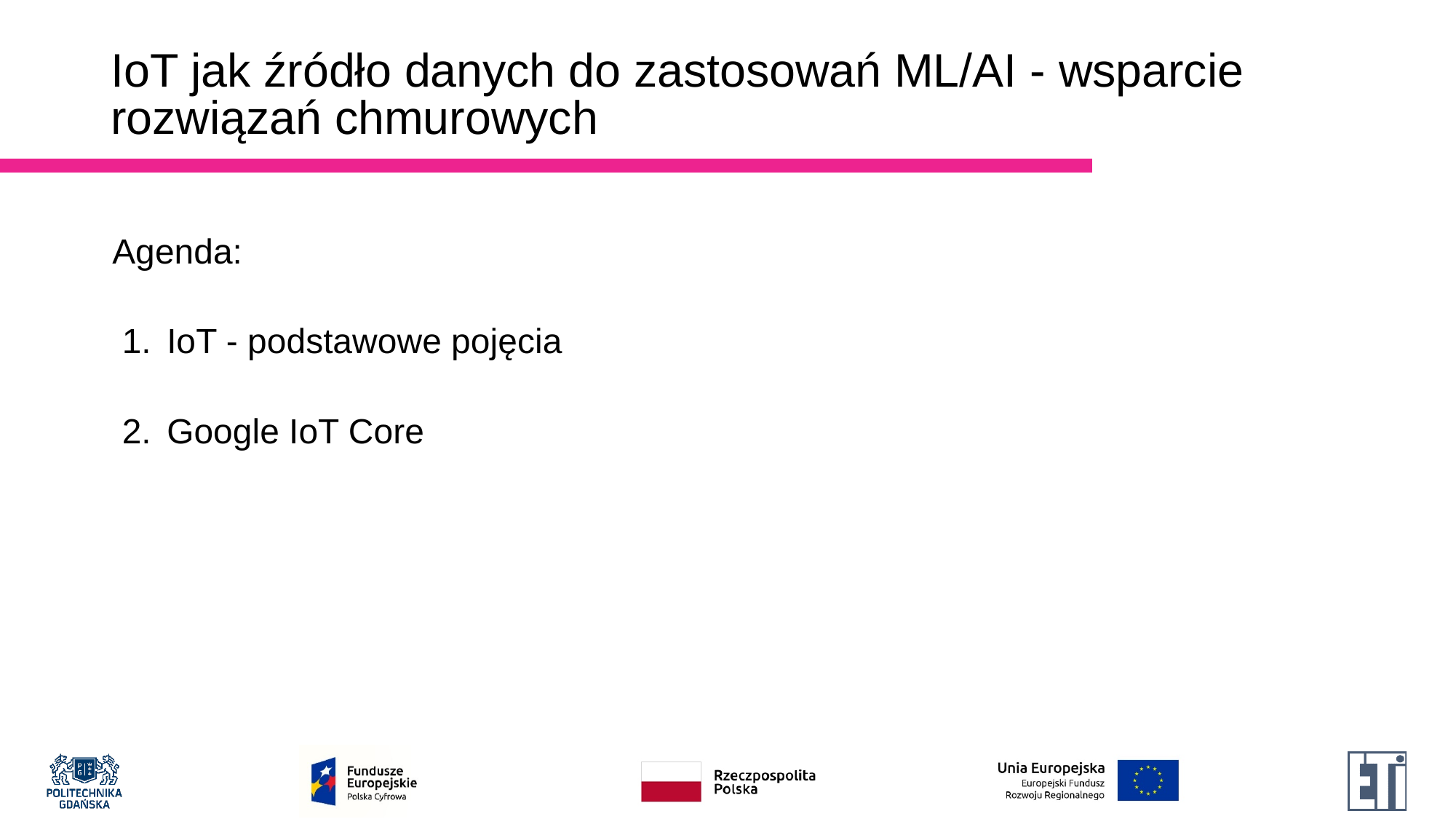

# IoT jak źródło danych do zastosowań ML/AI - wsparcie rozwiązań chmurowych

Agenda:

IoT - podstawowe pojęcia

Google IoT Core